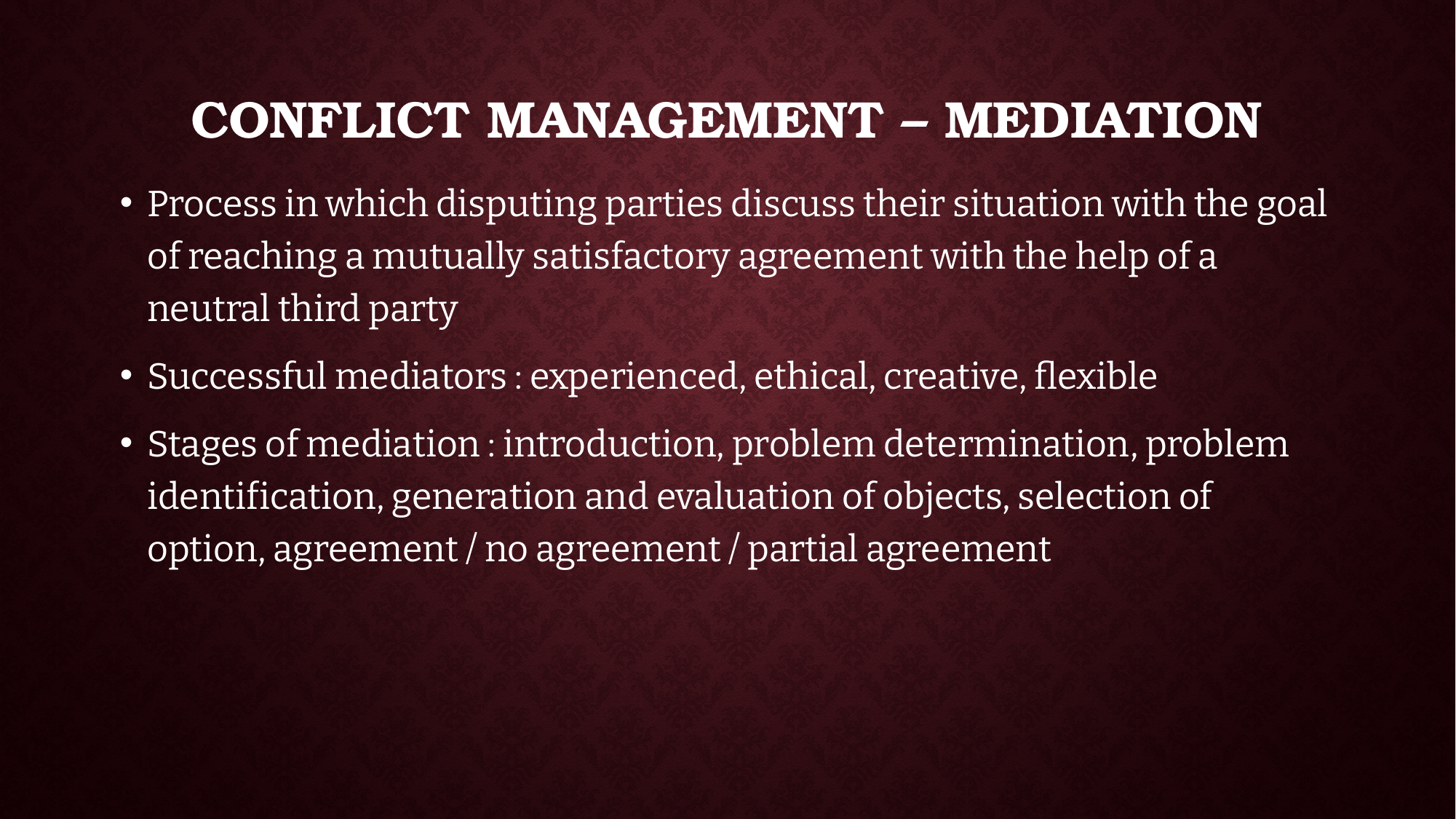

# Conflict management – mediation
Process in which disputing parties discuss their situation with the goal of reaching a mutually satisfactory agreement with the help of a neutral third party
Successful mediators : experienced, ethical, creative, flexible
Stages of mediation : introduction, problem determination, problem identification, generation and evaluation of objects, selection of option, agreement / no agreement / partial agreement